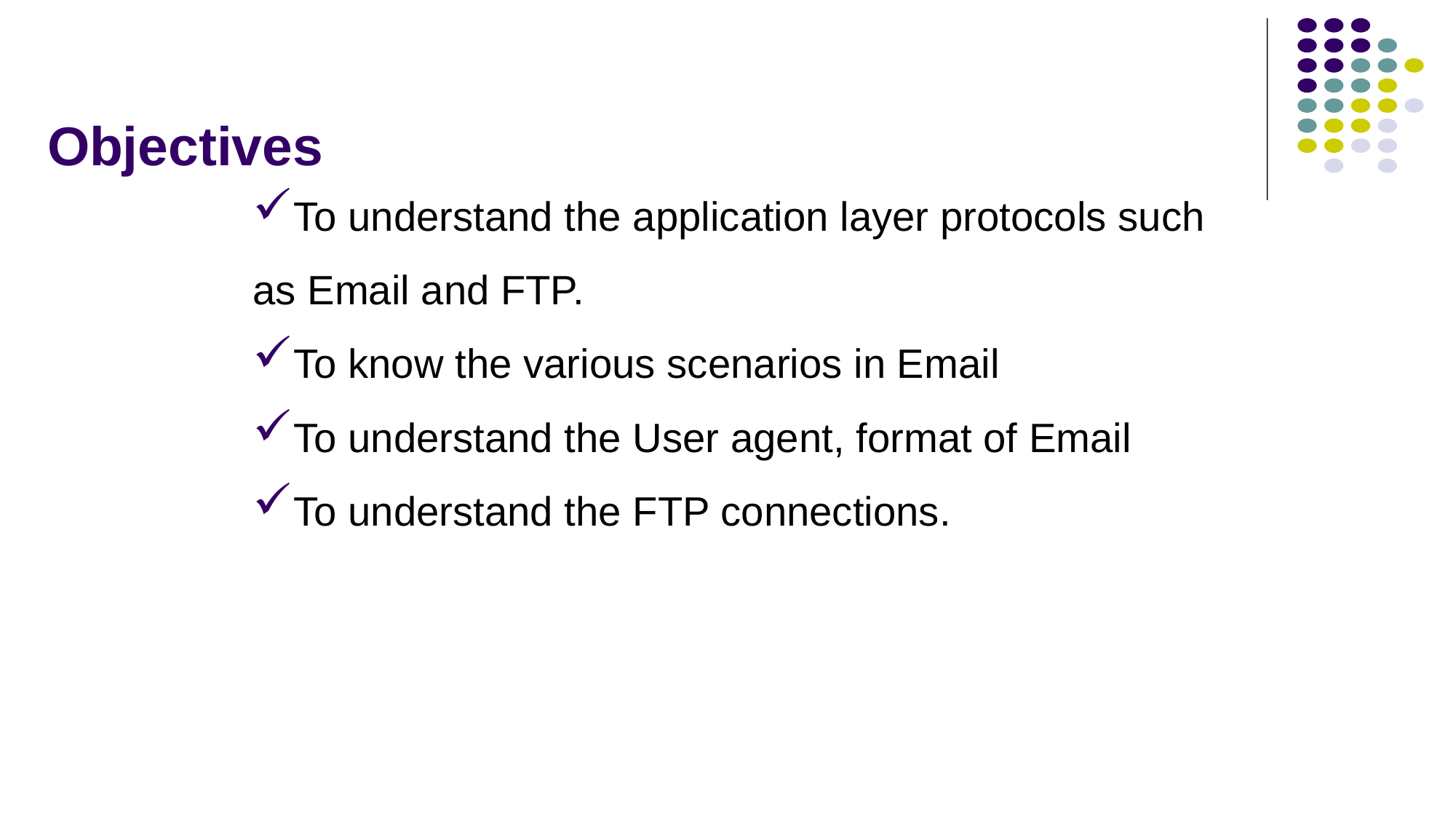

# Objectives
To understand the application layer protocols such as Email and FTP.
To know the various scenarios in Email
To understand the User agent, format of Email
To understand the FTP connections.